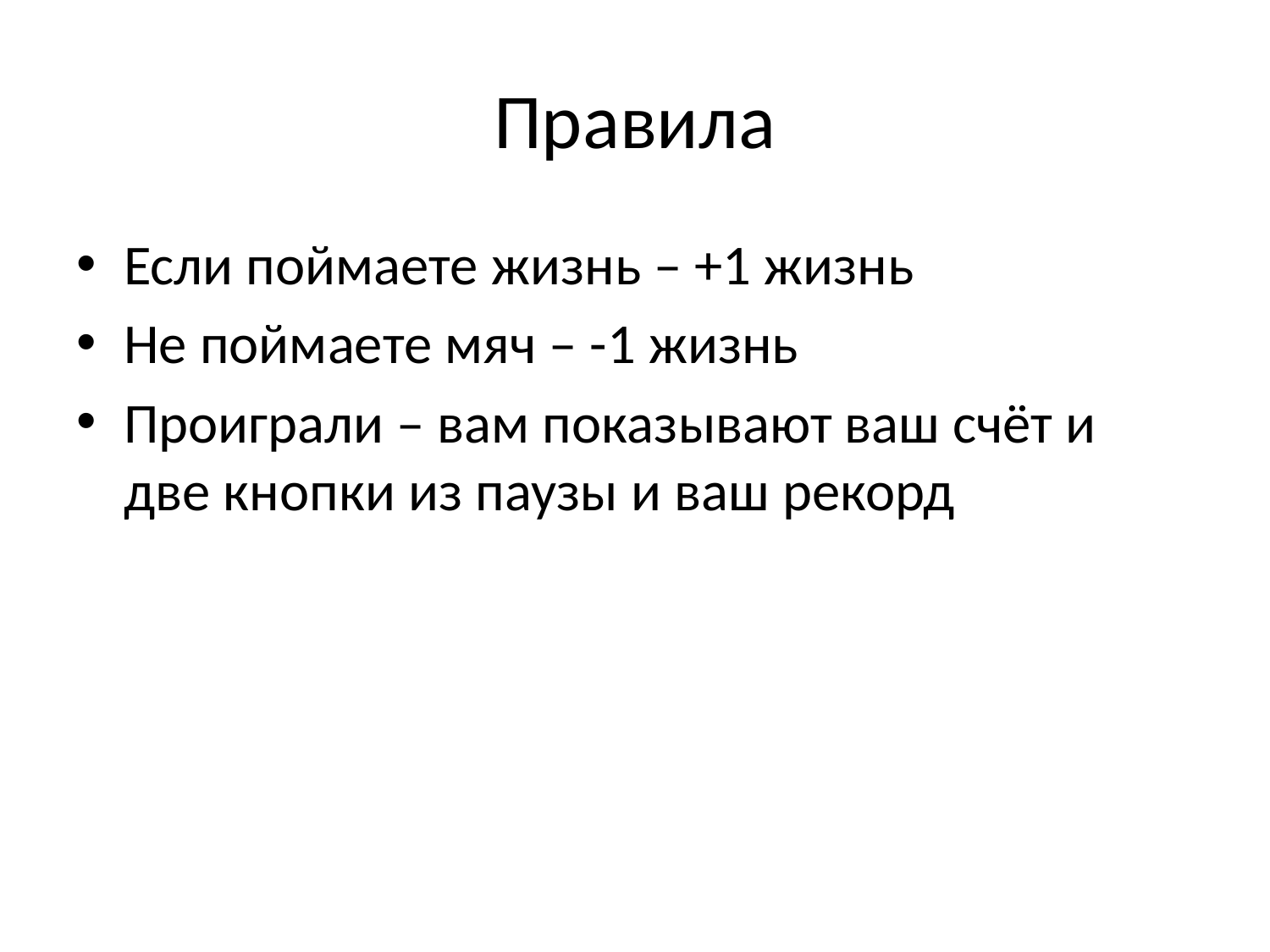

# Правила
Если поймаете жизнь – +1 жизнь
Не поймаете мяч – -1 жизнь
Проиграли – вам показывают ваш счёт и две кнопки из паузы и ваш рекорд